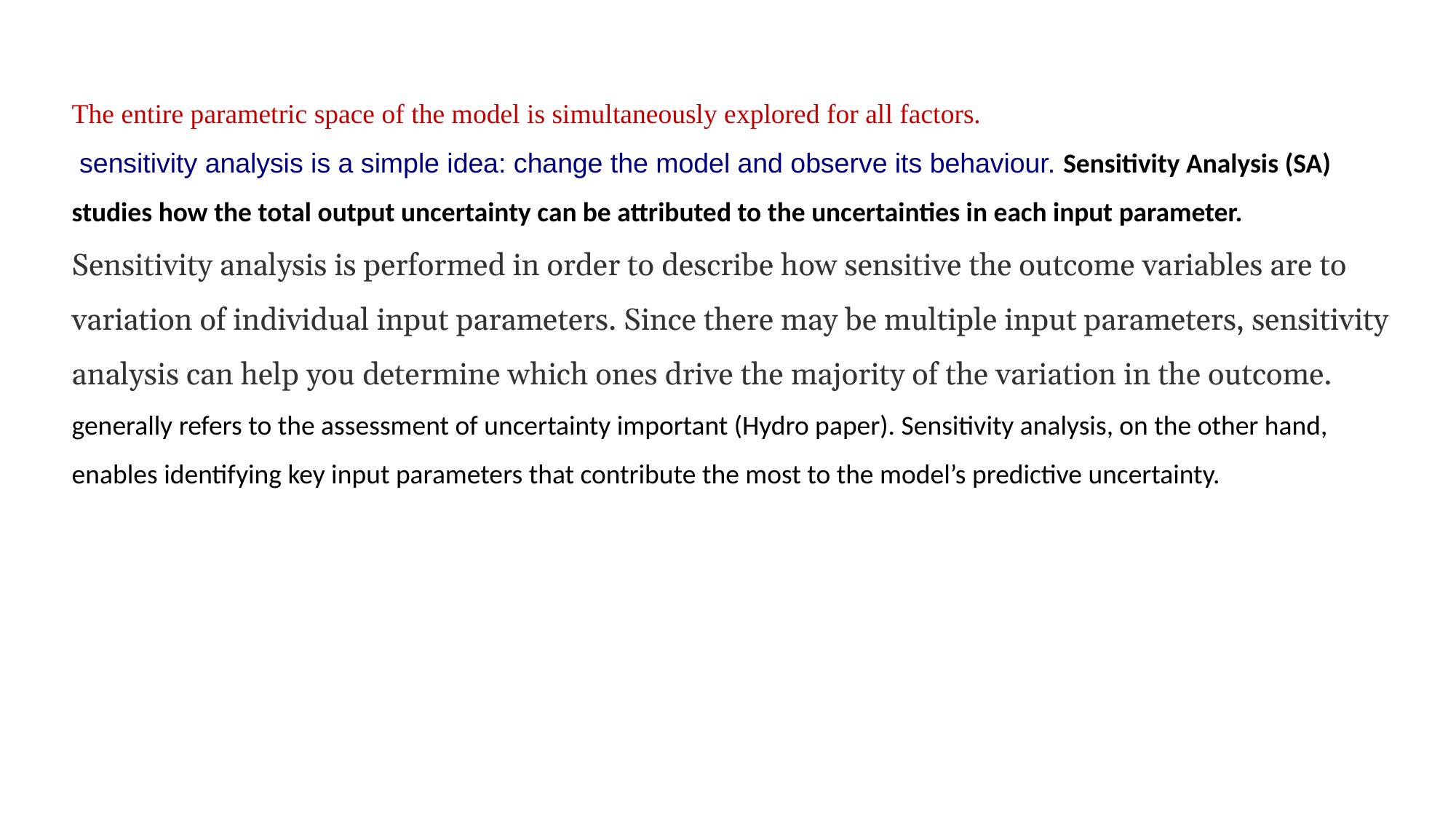

The entire parametric space of the model is simultaneously explored for all factors.
 sensitivity analysis is a simple idea: change the model and observe its behaviour. Sensitivity Analysis (SA) studies how the total output uncertainty can be attributed to the uncertainties in each input parameter. Sensitivity analysis is performed in order to describe how sensitive the outcome variables are to variation of individual input parameters. Since there may be multiple input parameters, sensitivity analysis can help you determine which ones drive the majority of the variation in the outcome. generally refers to the assessment of uncertainty important (Hydro paper). Sensitivity analysis, on the other hand, enables identifying key input parameters that contribute the most to the model’s predictive uncertainty.